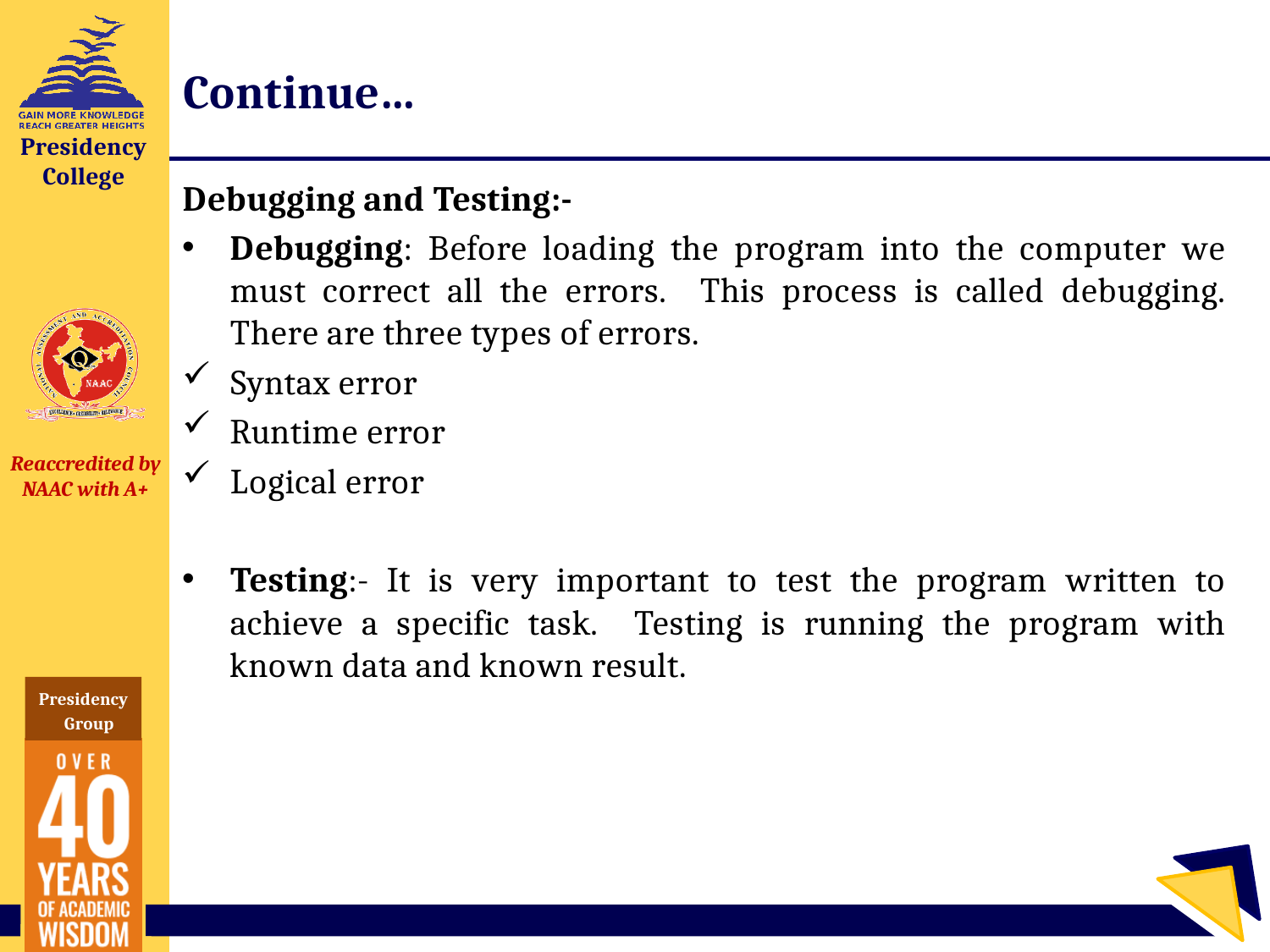

# Continue…
Debugging and Testing:-
Debugging: Before loading the program into the computer we must correct all the errors.  This process is called debugging. There are three types of errors.
Syntax error
Runtime error
Logical error

Testing:- It is very important to test the program written to achieve a specific task.  Testing is running the program with known data and known result.